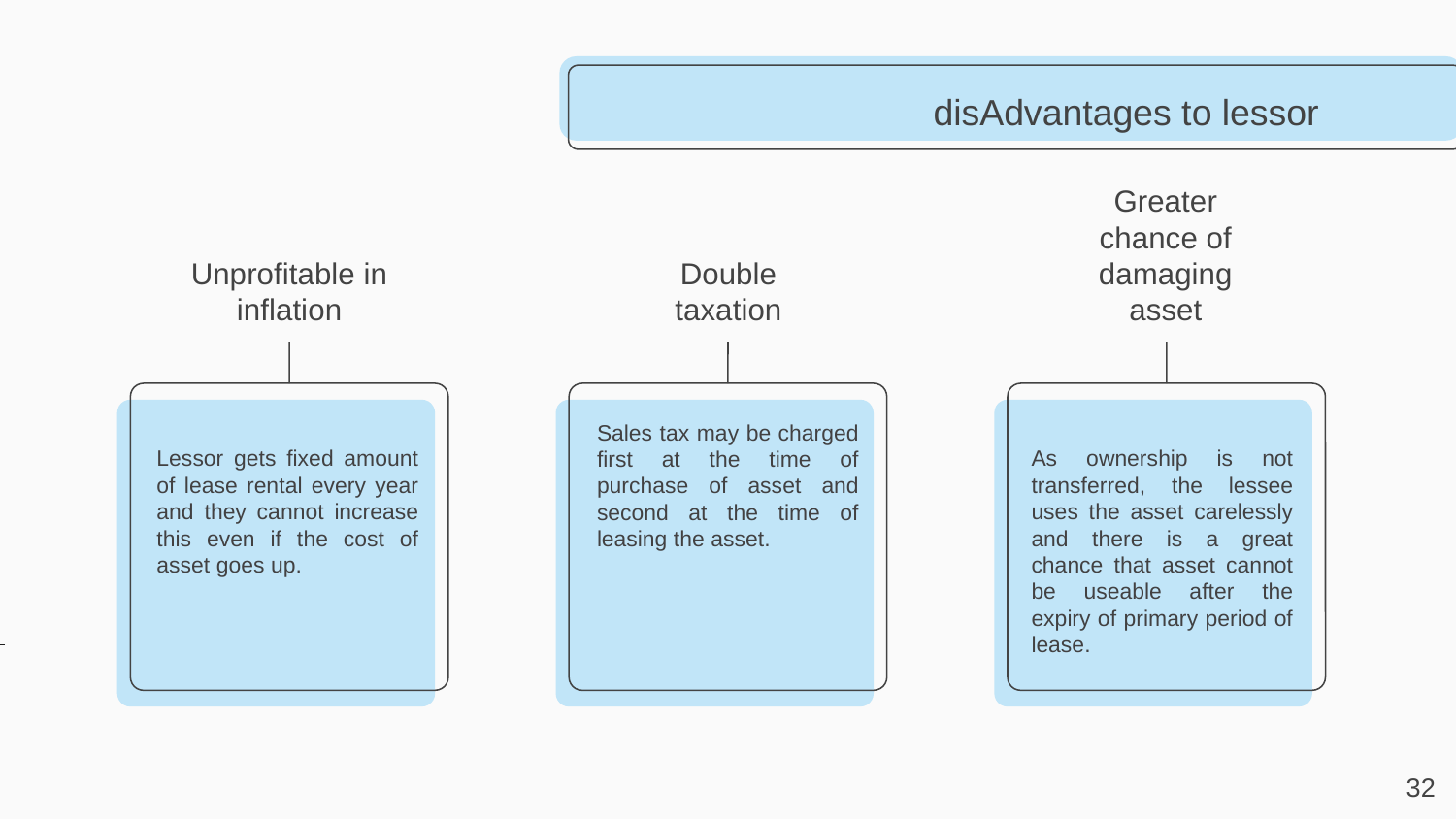

disAdvantages to lessor
# Unprofitable in inflation
Double taxation
Greater chance of damaging asset

Sales tax may be charged first at the time of purchase of asset and second at the time of leasing the asset.

Lessor gets fixed amount of lease rental every year and they cannot increase this even if the cost of asset goes up.
As ownership is not transferred, the lessee uses the asset carelessly and there is a great chance that asset cannot be useable after the expiry of primary period of lease.

32